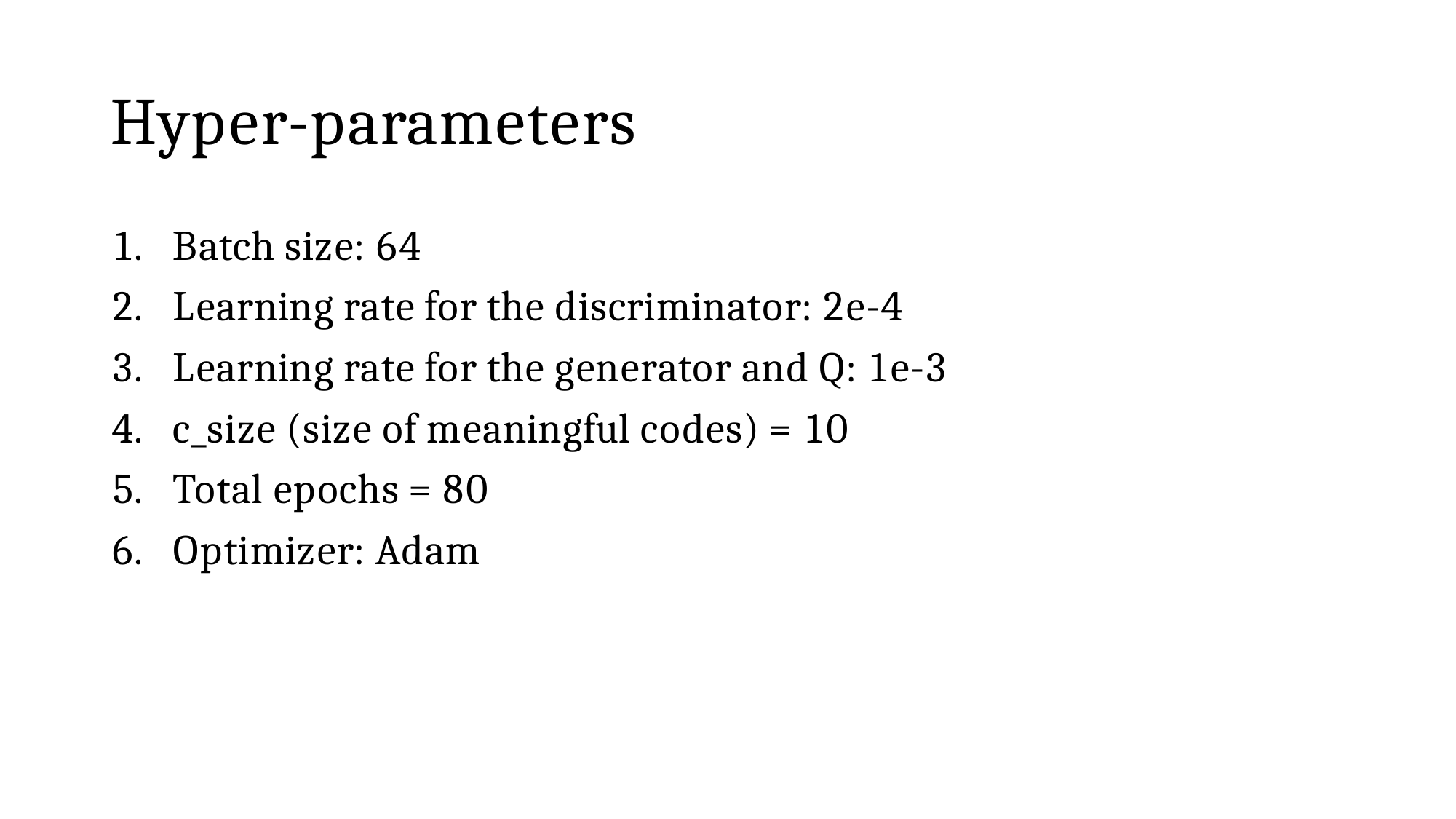

# Hyper-parameters
Batch size: 64
Learning rate for the discriminator: 2e-4
Learning rate for the generator and Q: 1e-3
c_size (size of meaningful codes) = 10
Total epochs = 80
Optimizer: Adam